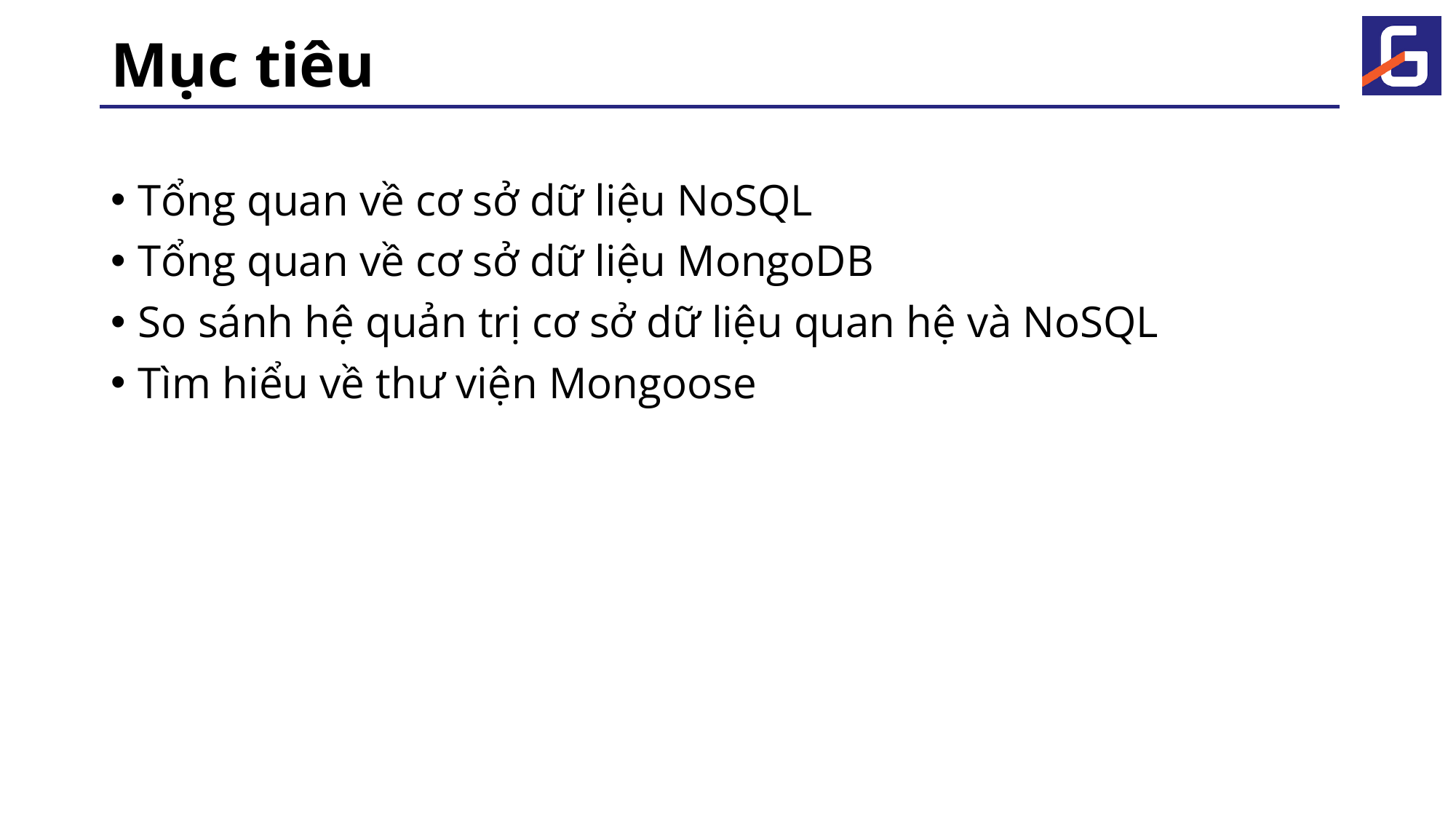

# Mục tiêu
Tổng quan về cơ sở dữ liệu NoSQL
Tổng quan về cơ sở dữ liệu MongoDB
So sánh hệ quản trị cơ sở dữ liệu quan hệ và NoSQL
Tìm hiểu về thư viện Mongoose